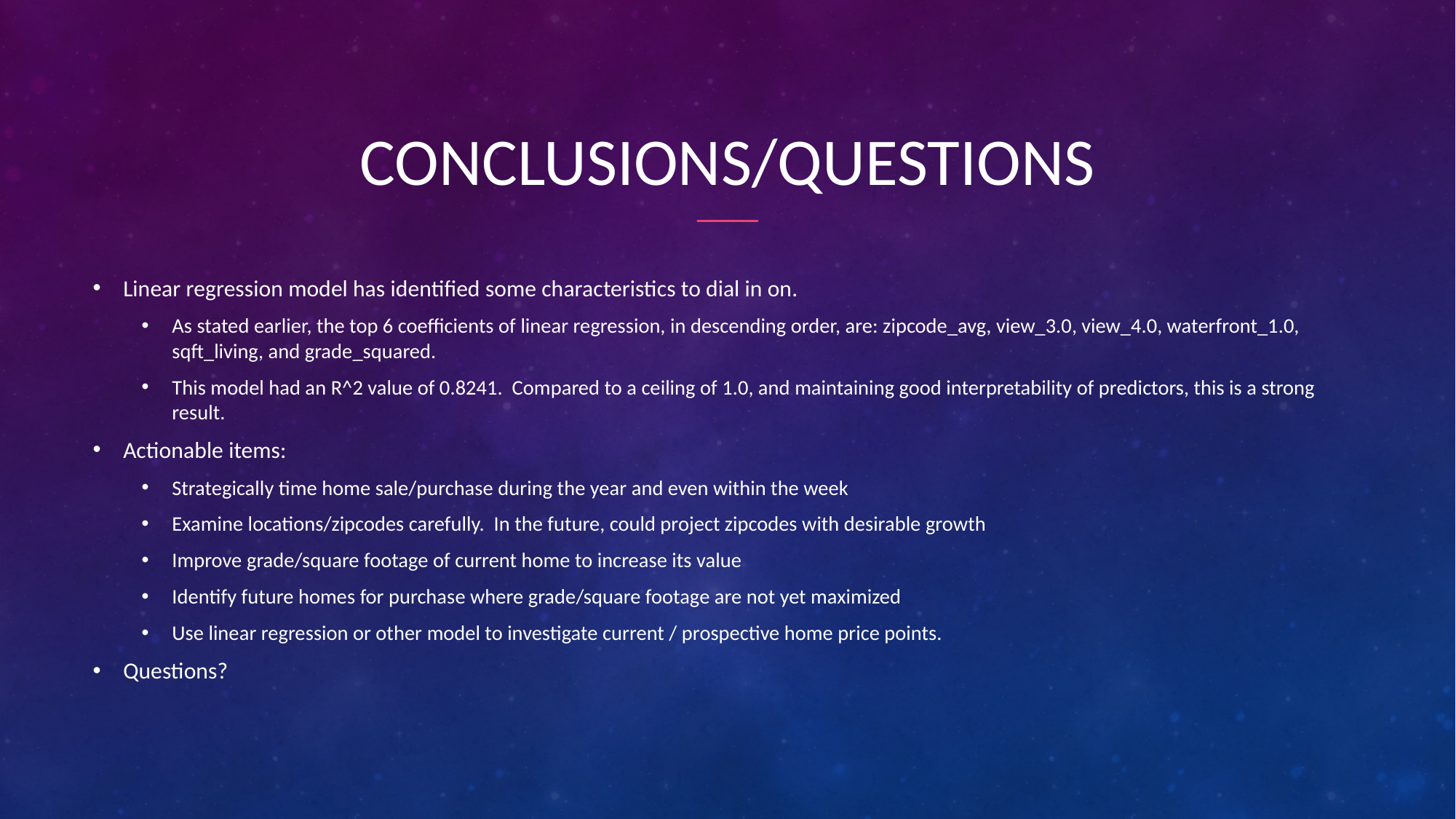

# Conclusions/questions
Linear regression model has identified some characteristics to dial in on.
As stated earlier, the top 6 coefficients of linear regression, in descending order, are: zipcode_avg, view_3.0, view_4.0, waterfront_1.0, sqft_living, and grade_squared.
This model had an R^2 value of 0.8241.  Compared to a ceiling of 1.0, and maintaining good interpretability of predictors, this is a strong result.
Actionable items:
Strategically time home sale/purchase during the year and even within the week
Examine locations/zipcodes carefully.  In the future, could project zipcodes with desirable growth
Improve grade/square footage of current home to increase its value
Identify future homes for purchase where grade/square footage are not yet maximized
Use linear regression or other model to investigate current / prospective home price points.
Questions?